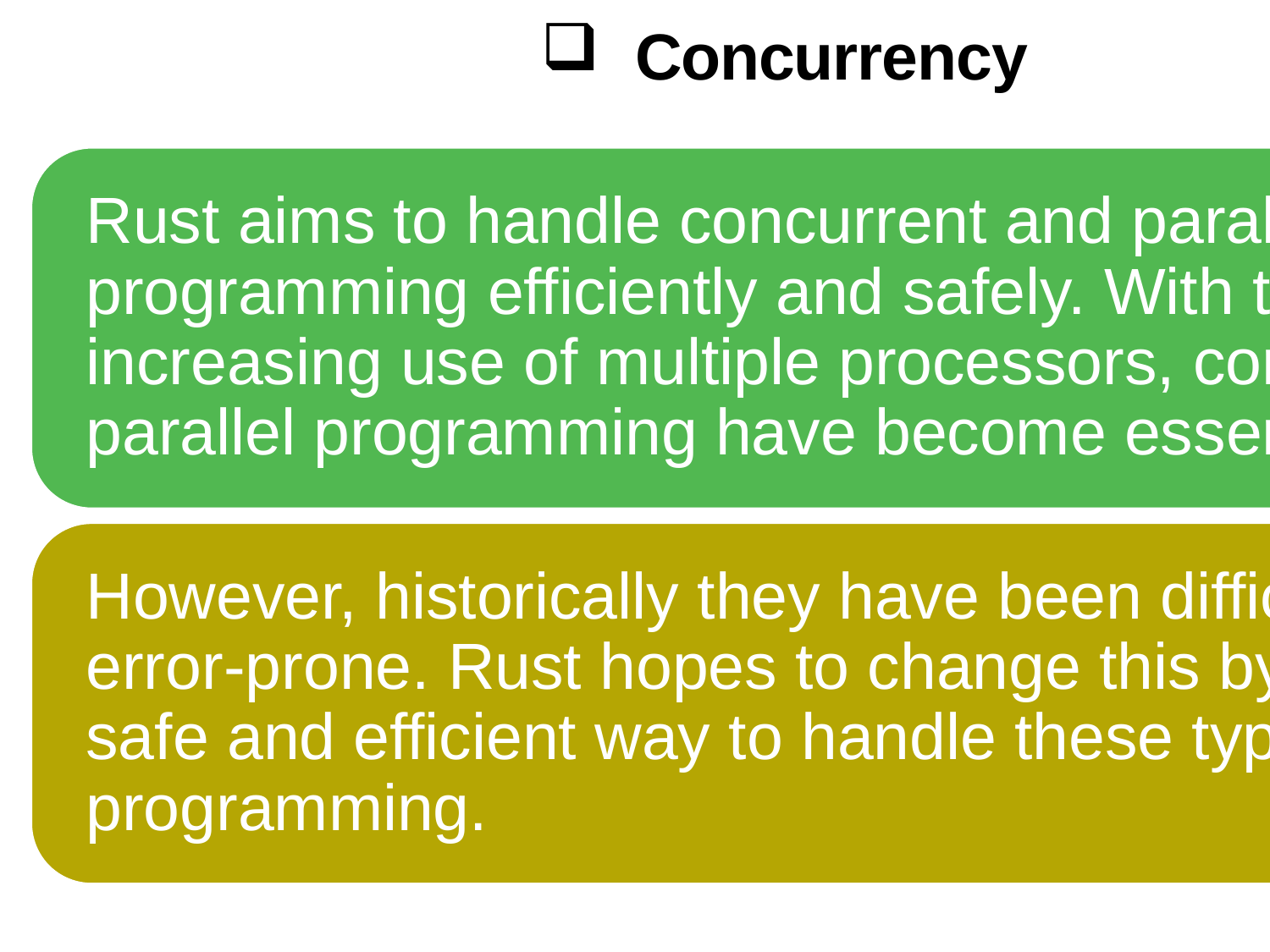

# Concurrency
Rust aims to handle concurrent and parallel programming efficiently and safely. With the increasing use of multiple processors, concurrent and parallel programming have become essential.
However, historically they have been difficult and error-prone. Rust hopes to change this by providing a safe and efficient way to handle these types of programming.